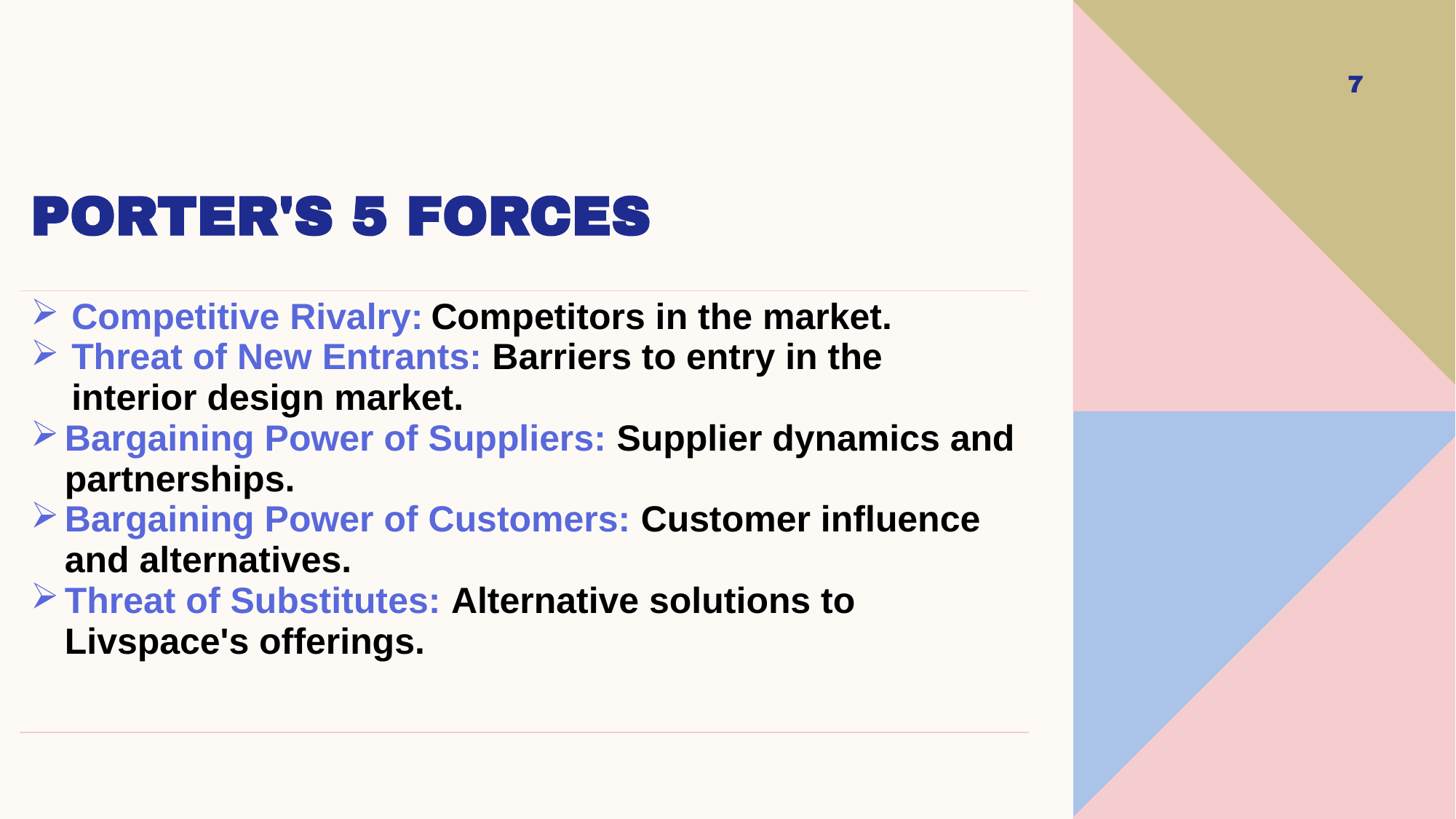

7
# Porter's 5 Forces
| Competitive Rivalry: Competitors in the market. Threat of New Entrants: Barriers to entry in the interior design market. Bargaining Power of Suppliers: Supplier dynamics and partnerships. Bargaining Power of Customers: Customer influence and alternatives. Threat of Substitutes: Alternative solutions to Livspace's offerings. |
| --- |